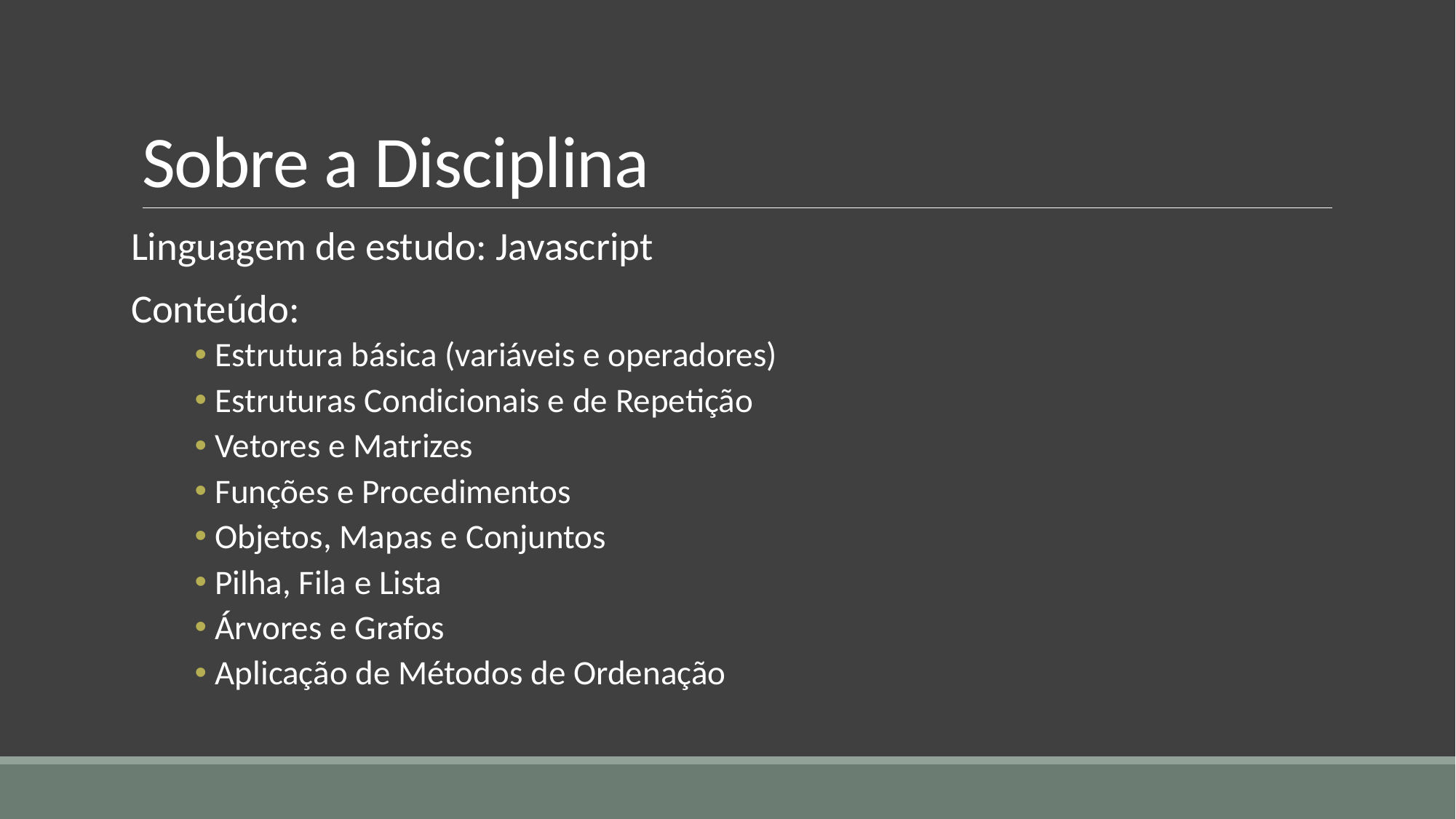

# Sobre a Disciplina
Linguagem de estudo: Javascript
Conteúdo:
Estrutura básica (variáveis e operadores)
Estruturas Condicionais e de Repetição
Vetores e Matrizes
Funções e Procedimentos
Objetos, Mapas e Conjuntos
Pilha, Fila e Lista
Árvores e Grafos
Aplicação de Métodos de Ordenação